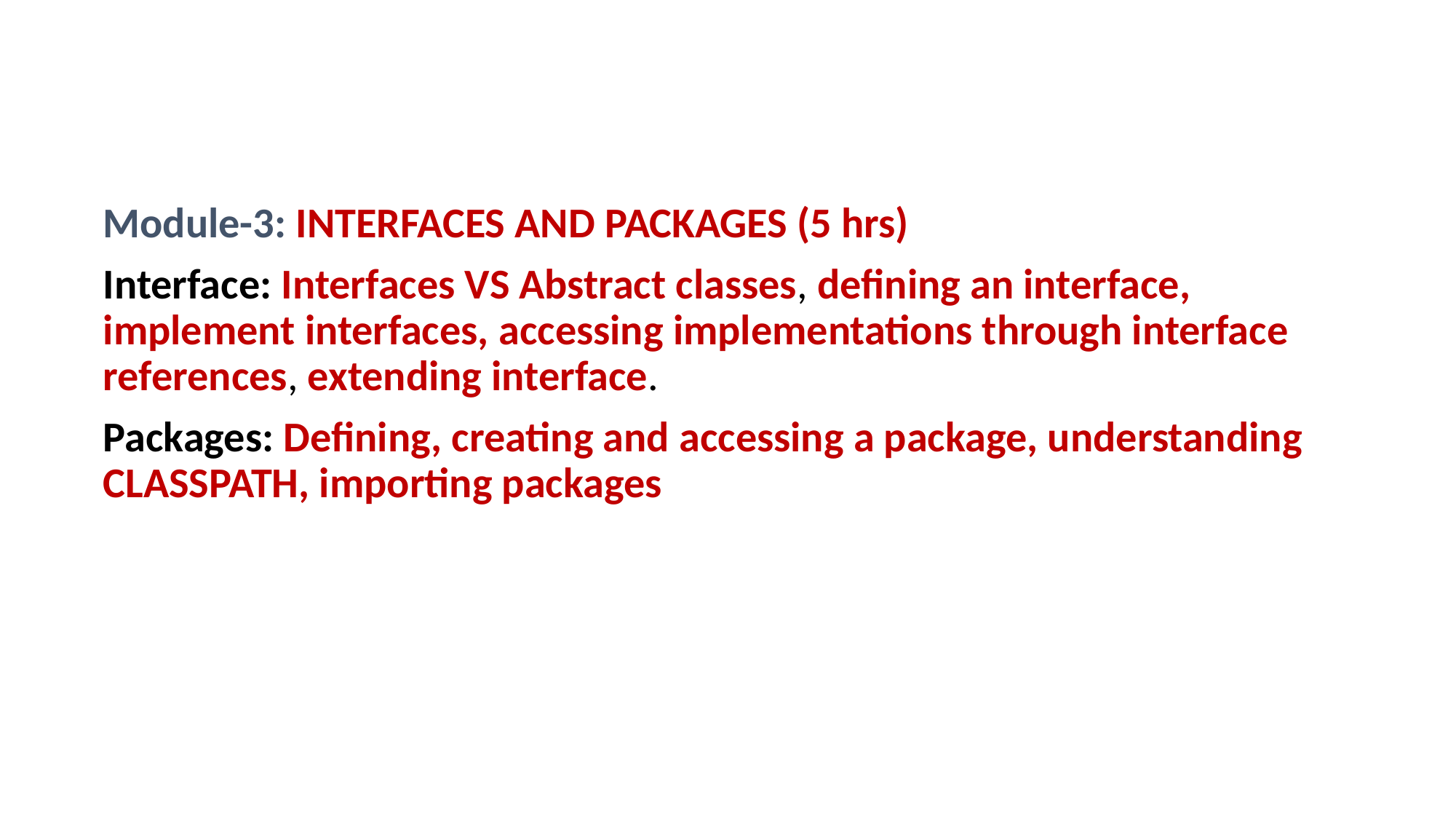

Module-3: INTERFACES AND PACKAGES (5 hrs)
Interface: Interfaces VS Abstract classes, defining an interface, implement interfaces, accessing implementations through interface references, extending interface.
Packages: Defining, creating and accessing a package, understanding CLASSPATH, importing packages